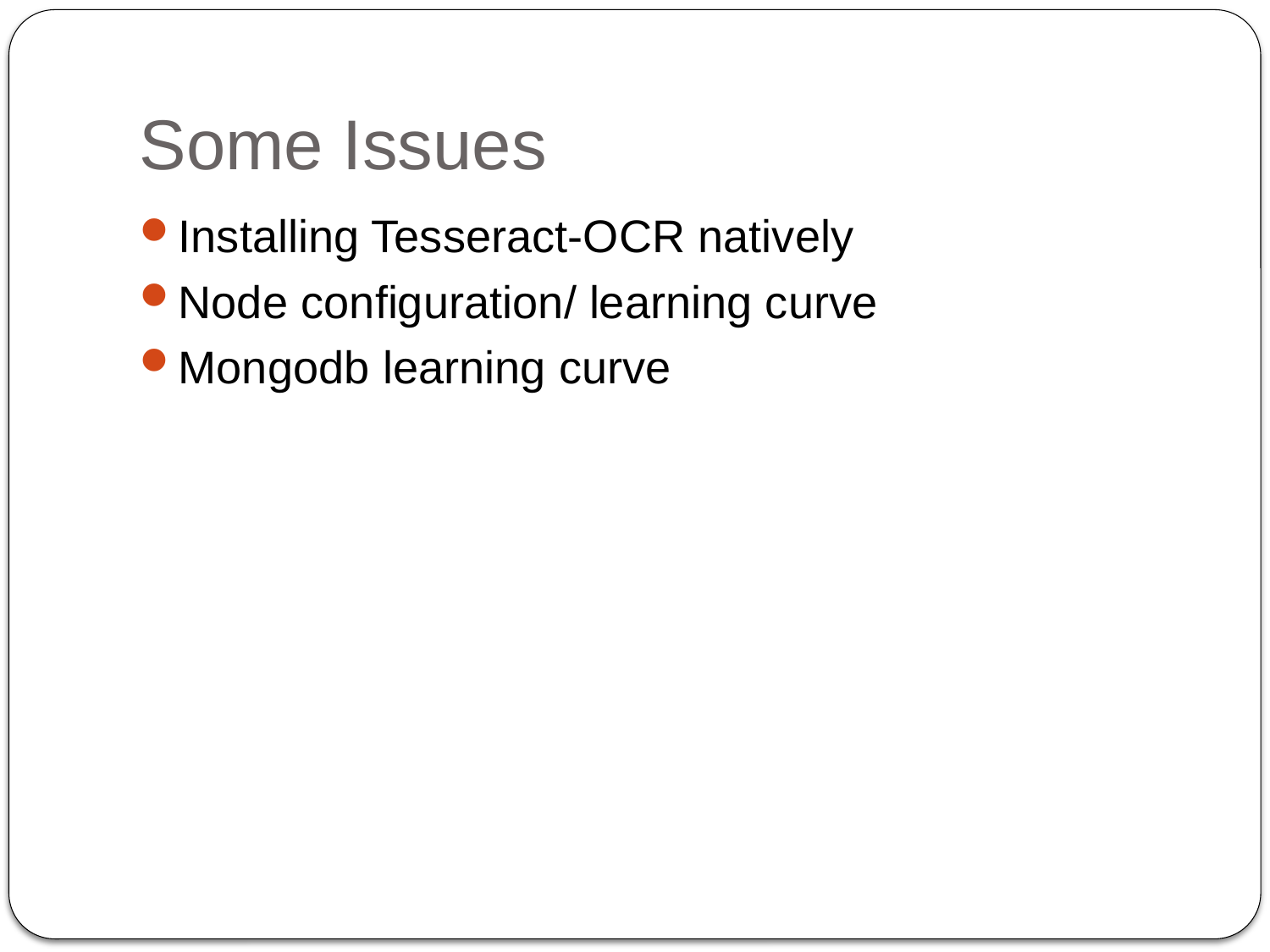

# Some Issues
Installing Tesseract-OCR natively
Node configuration/ learning curve
Mongodb learning curve